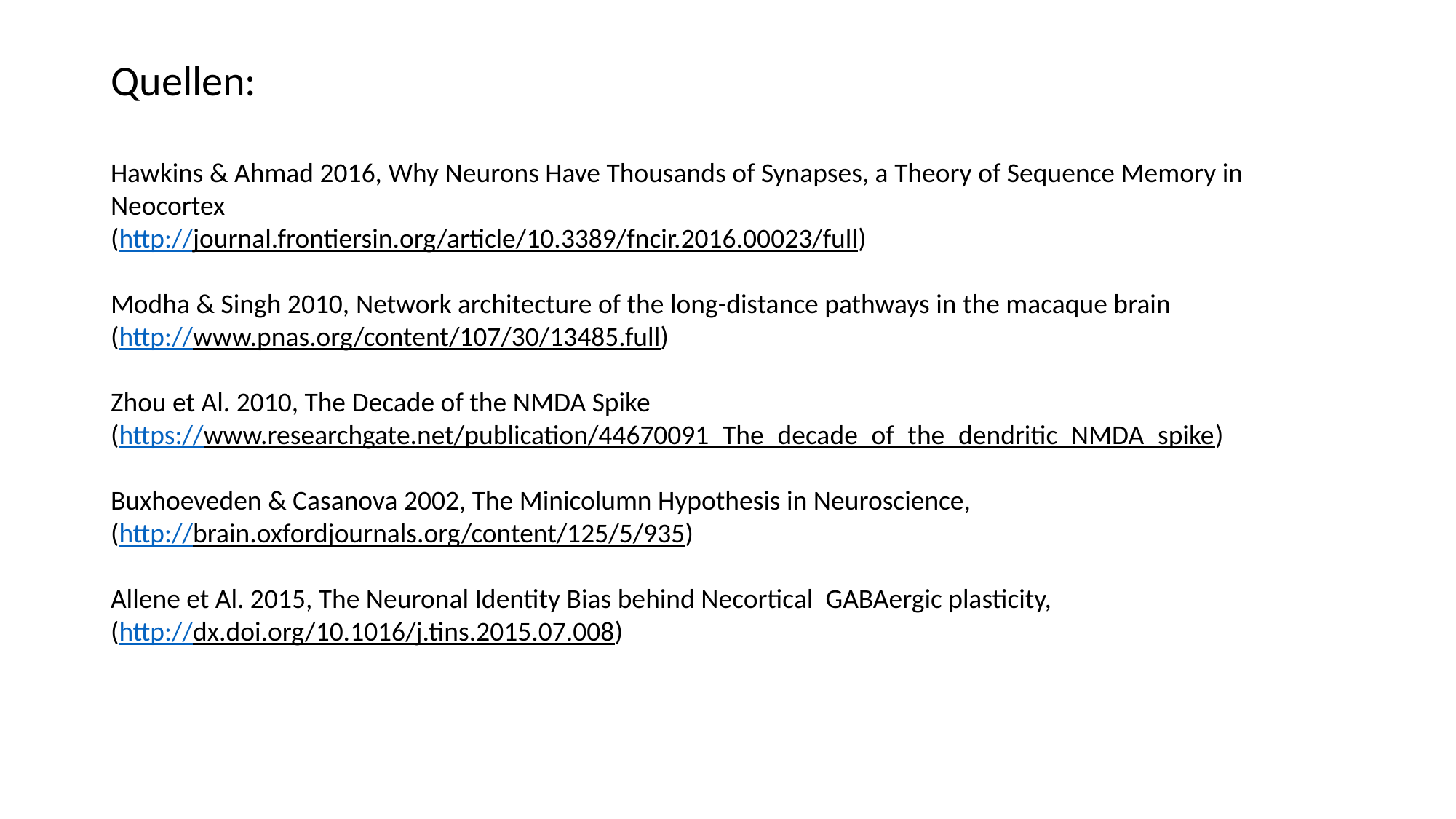

Quellen:
Hawkins & Ahmad 2016, Why Neurons Have Thousands of Synapses, a Theory of Sequence Memory in Neocortex
(http://journal.frontiersin.org/article/10.3389/fncir.2016.00023/full)

Modha & Singh 2010, Network architecture of the long-distance pathways in the macaque brain
(http://www.pnas.org/content/107/30/13485.full)

Zhou et Al. 2010, The Decade of the NMDA Spike
(https://www.researchgate.net/publication/44670091_The_decade_of_the_dendritic_NMDA_spike)

Buxhoeveden & Casanova 2002, The Minicolumn Hypothesis in Neuroscience,
(http://brain.oxfordjournals.org/content/125/5/935)

Allene et Al. 2015, The Neuronal Identity Bias behind Necortical  GABAergic plasticity,
(http://dx.doi.org/10.1016/j.tins.2015.07.008)